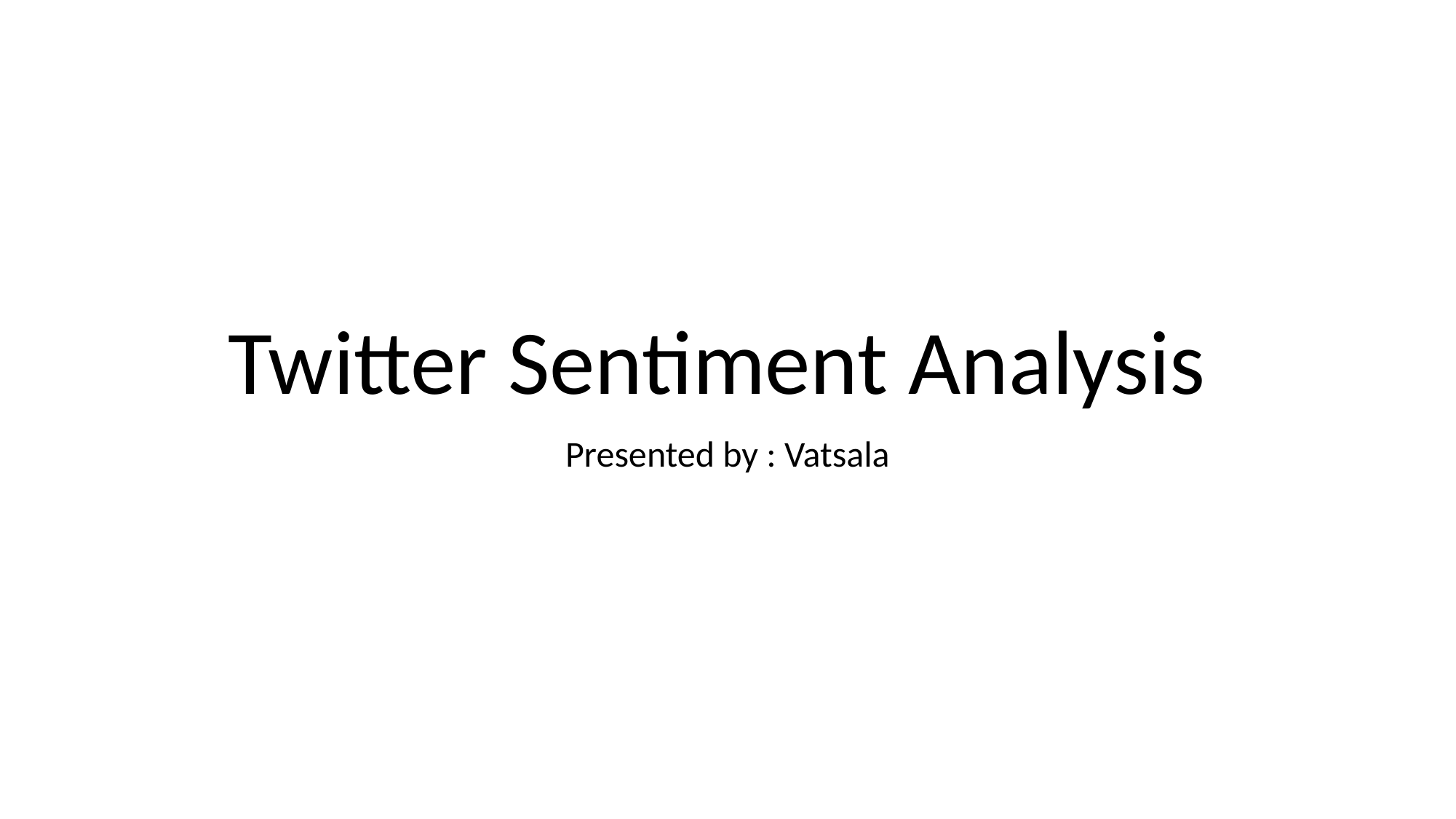

# Twitter Sentiment Analysis
Presented by : Vatsala